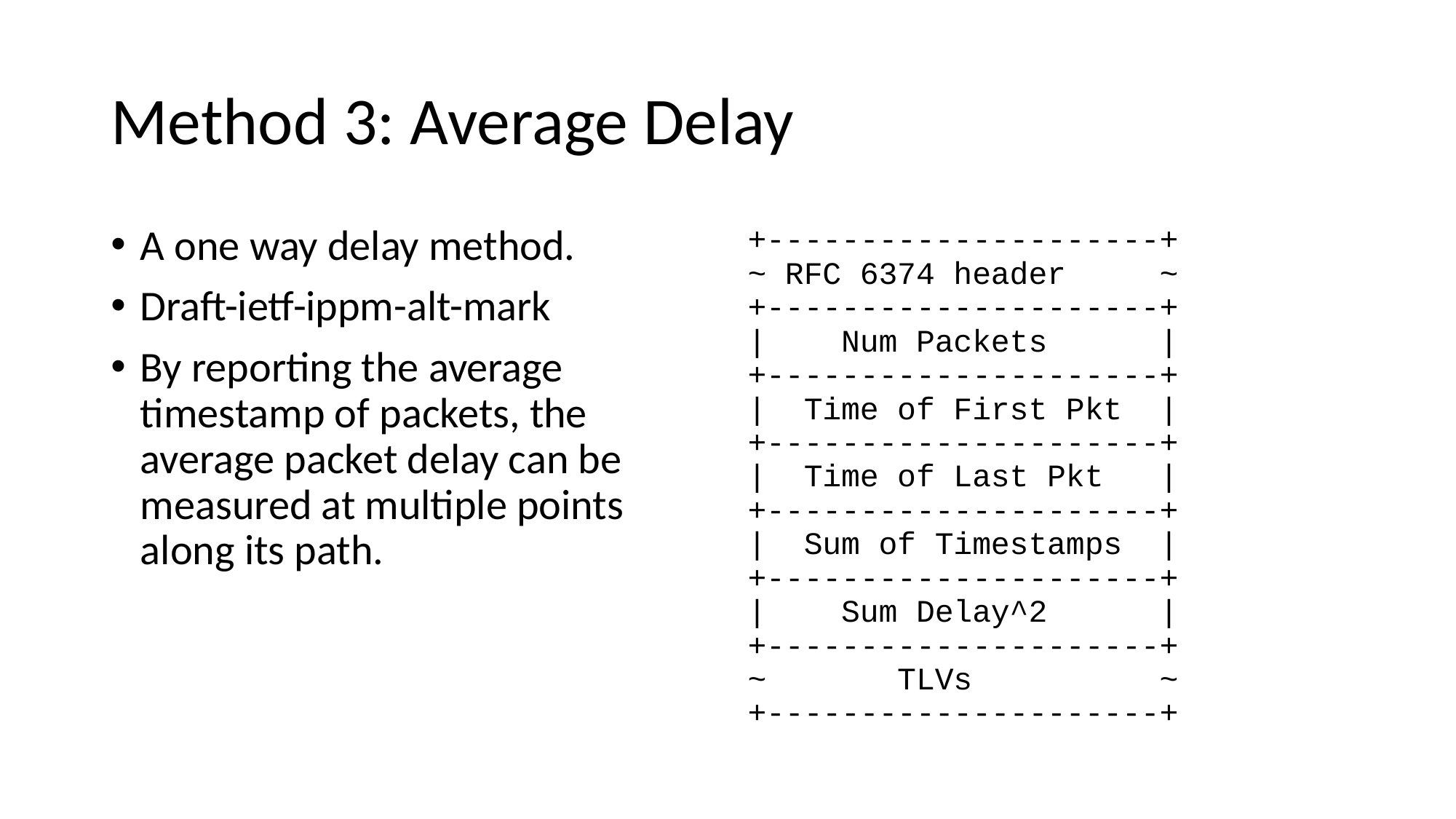

# Method 3: Average Delay
A one way delay method.
Draft-ietf-ippm-alt-mark
By reporting the average timestamp of packets, the average packet delay can be measured at multiple points along its path.
+---------------------+
~ RFC 6374 header     ~
+---------------------+
|    Num Packets      |
+---------------------+
|  Time of First Pkt  |
+---------------------+
|  Time of Last Pkt   |
+---------------------+
|  Sum of Timestamps  |
+---------------------+
|    Sum Delay^2      |
+---------------------+
~       TLVs          ~
+---------------------+